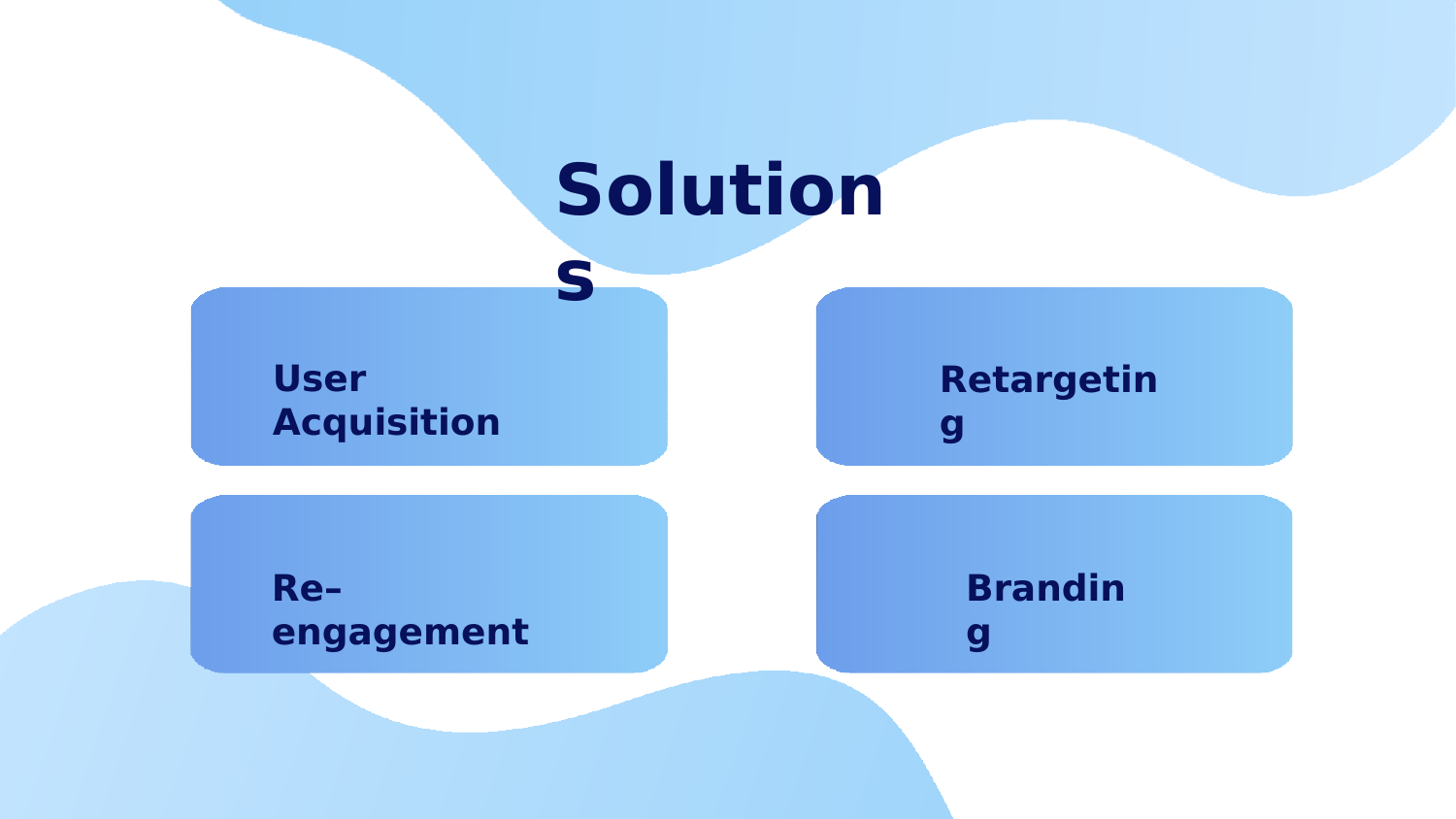

# Solutions

User Acquisition
Retargeting

Re–engagement
Branding